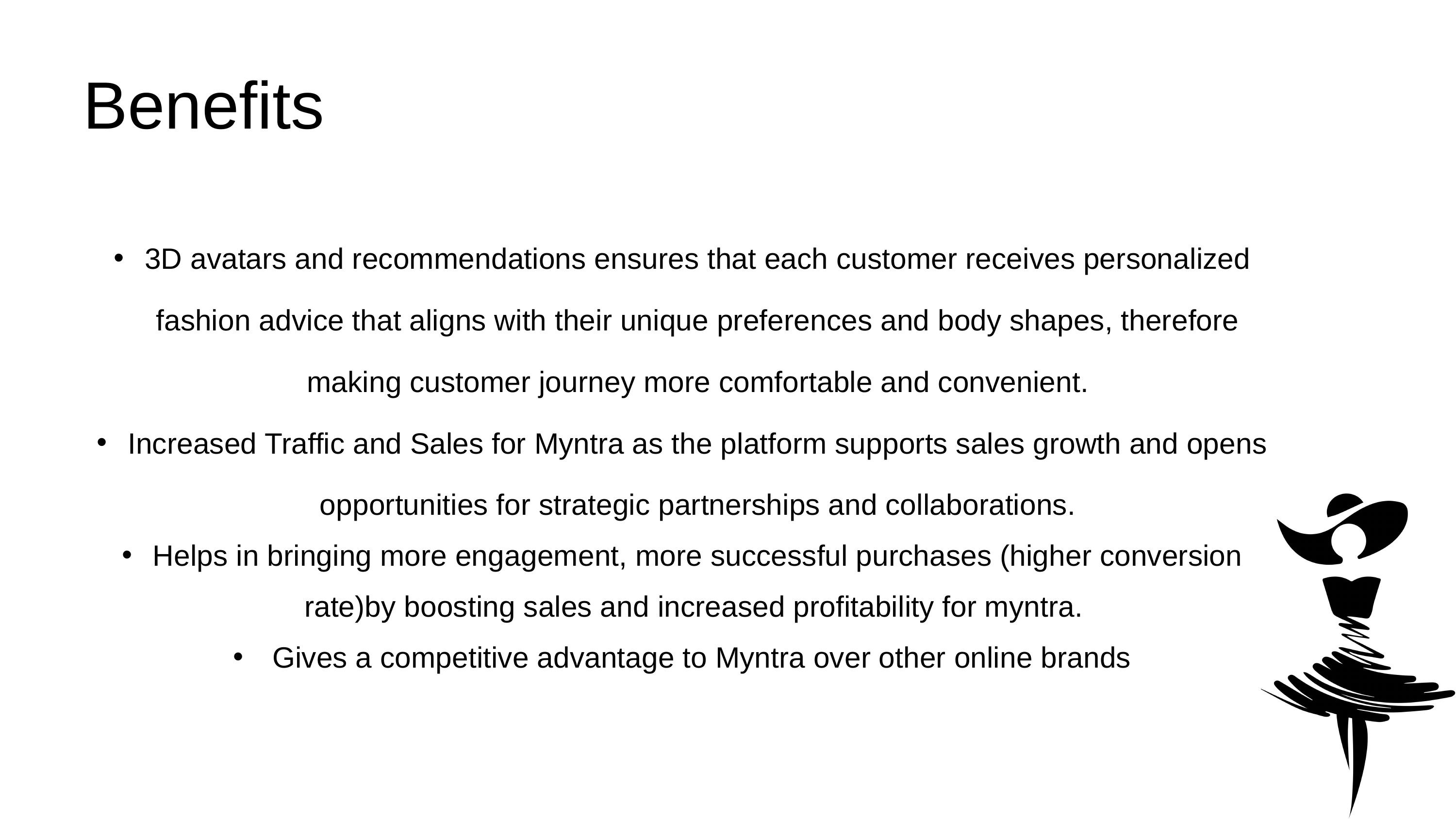

Benefits

3D avatars and recommendations ensures that each customer receives personalized fashion advice that aligns with their unique preferences and body shapes, therefore making customer journey more comfortable and convenient.
Increased Traffic and Sales for Myntra as the platform supports sales growth and opens opportunities for strategic partnerships and collaborations.
Helps in bringing more engagement, more successful purchases (higher conversion rate)by boosting sales and increased profitability for myntra.
 Gives a competitive advantage to Myntra over other online brands